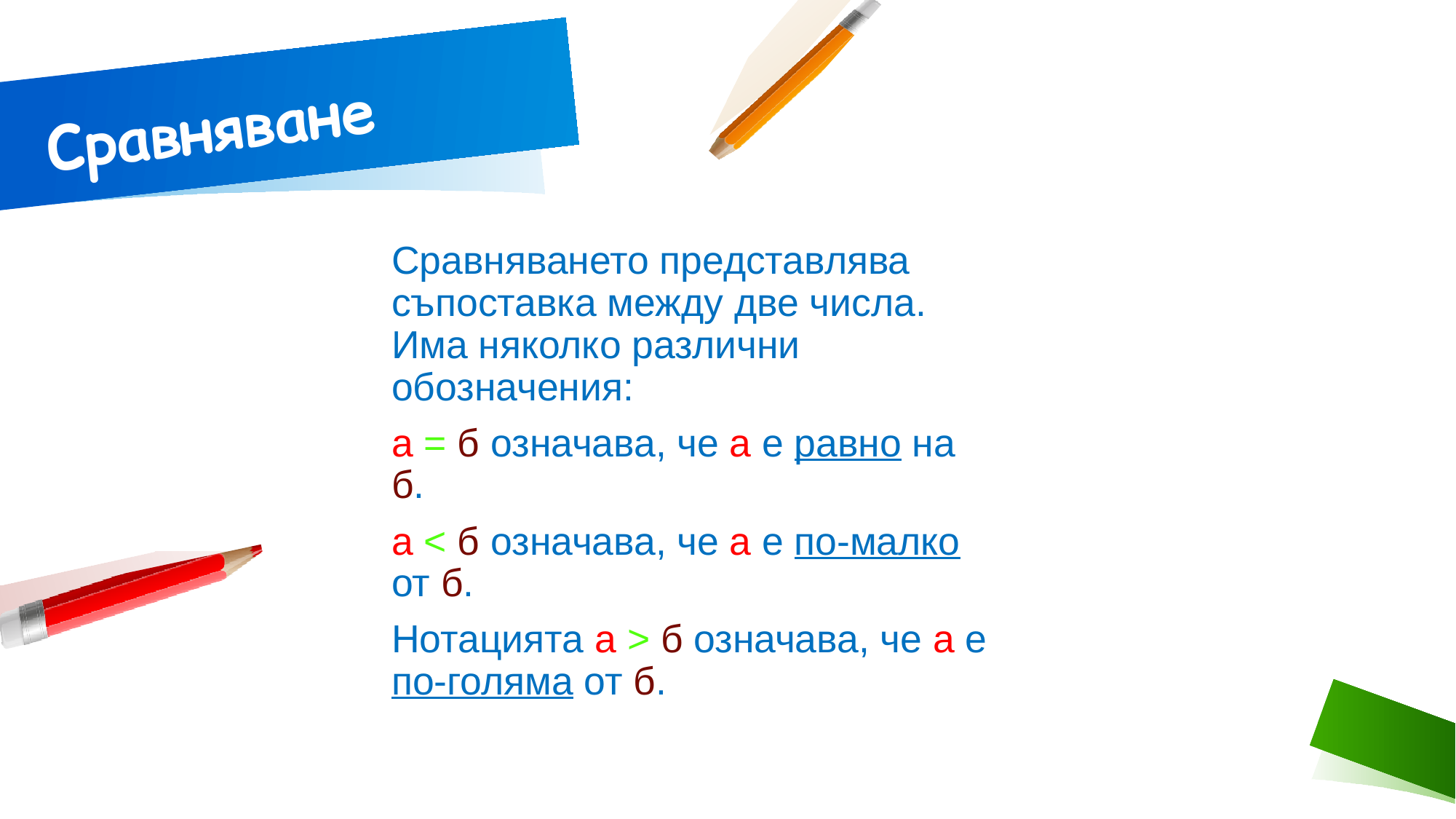

# Сравняване
Сравняването представлява съпоставка между две числа. Има няколко различни обозначения:
а = б означава, че a е равно на б.
а < б означава, че a е по-малко от б.
Нотацията a > б означава, че a е по-голяма от б.